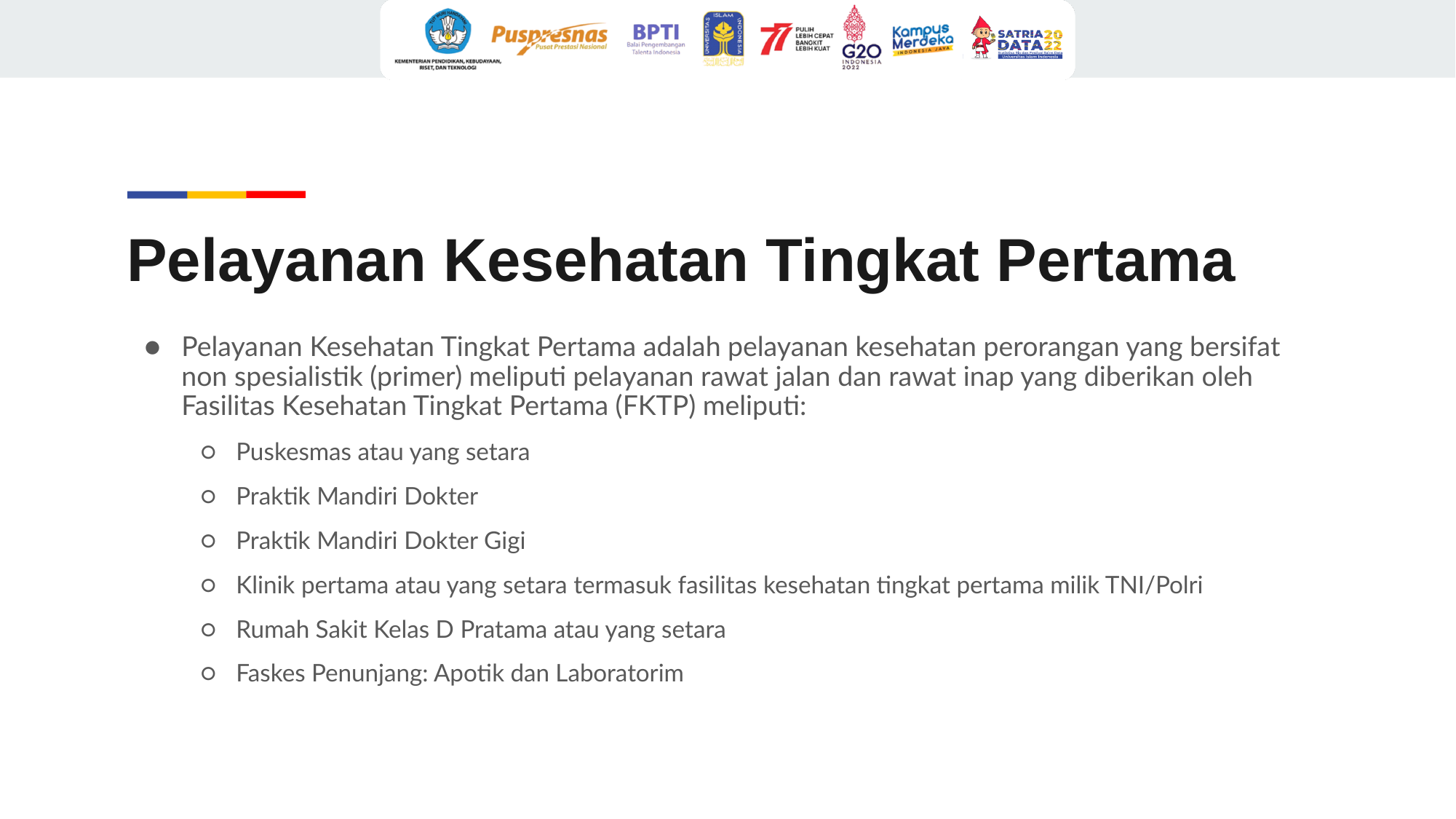

# Pelayanan Kesehatan Tingkat Pertama
Pelayanan Kesehatan Tingkat Pertama adalah pelayanan kesehatan perorangan yang bersifat non spesialistik (primer) meliputi pelayanan rawat jalan dan rawat inap yang diberikan oleh Fasilitas Kesehatan Tingkat Pertama (FKTP) meliputi:
Puskesmas atau yang setara
Praktik Mandiri Dokter
Praktik Mandiri Dokter Gigi
Klinik pertama atau yang setara termasuk fasilitas kesehatan tingkat pertama milik TNI/Polri
Rumah Sakit Kelas D Pratama atau yang setara
Faskes Penunjang: Apotik dan Laboratorim